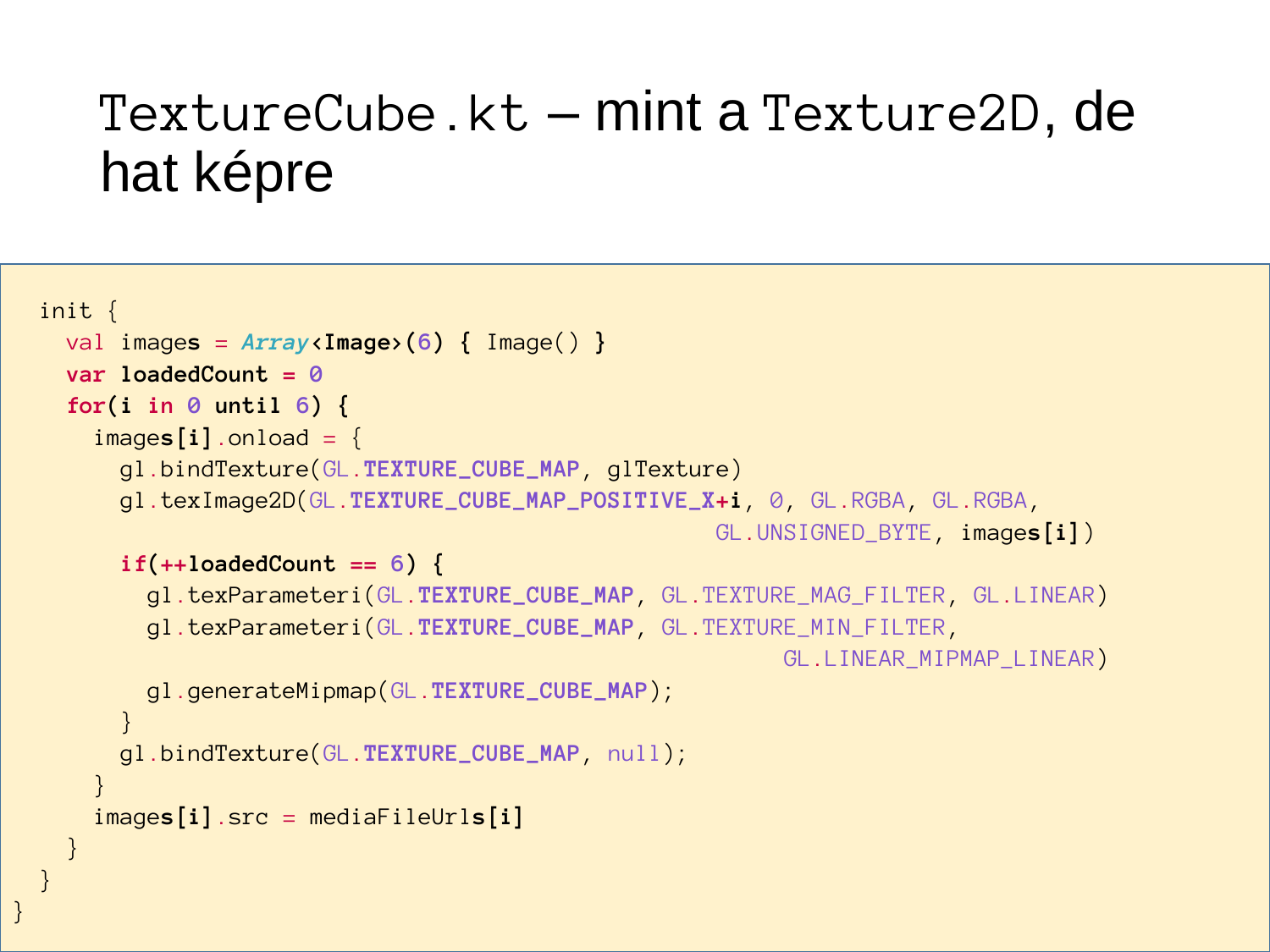

# TextureCube.kt – mint a Texture2D, de hat képre
  init {
    val images = Array<Image>(6) { Image() }
    var loadedCount = 0
    for(i in 0 until 6) {
      images[i].onload = {
        gl.bindTexture(GL.TEXTURE_CUBE_MAP, glTexture)
        gl.texImage2D(GL.TEXTURE_CUBE_MAP_POSITIVE_X+i, 0, GL.RGBA, GL.RGBA,
                                                    GL.UNSIGNED_BYTE, images[i])
        if(++loadedCount == 6) {
          gl.texParameteri(GL.TEXTURE_CUBE_MAP, GL.TEXTURE_MAG_FILTER, GL.LINEAR)
          gl.texParameteri(GL.TEXTURE_CUBE_MAP, GL.TEXTURE_MIN_FILTER,
                                                         GL.LINEAR_MIPMAP_LINEAR)
          gl.generateMipmap(GL.TEXTURE_CUBE_MAP);
        }
        gl.bindTexture(GL.TEXTURE_CUBE_MAP, null);
      }
      images[i].src = mediaFileUrls[i]
    }
  }
}